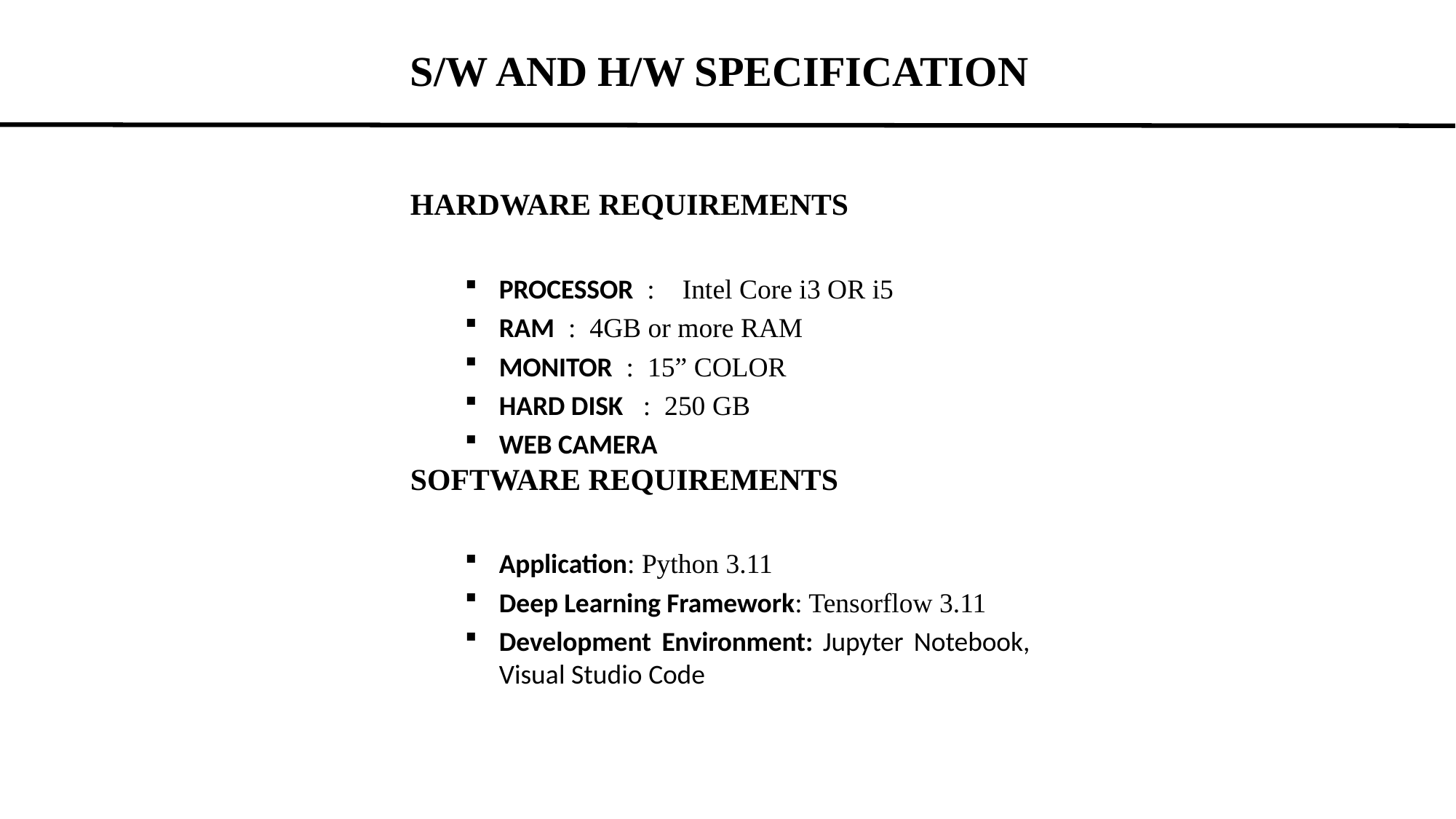

S/W AND H/W SPECIFICATION
HARDWARE REQUIREMENTS

PROCESSOR  :    Intel Core i3 OR i5
RAM  :  4GB or more RAM
MONITOR  :  15” COLOR
HARD DISK   :  250 GB
WEB CAMERA
SOFTWARE REQUIREMENTS

Application: Python 3.11
Deep Learning Framework: Tensorflow 3.11
Development Environment: Jupyter Notebook, Visual Studio Code